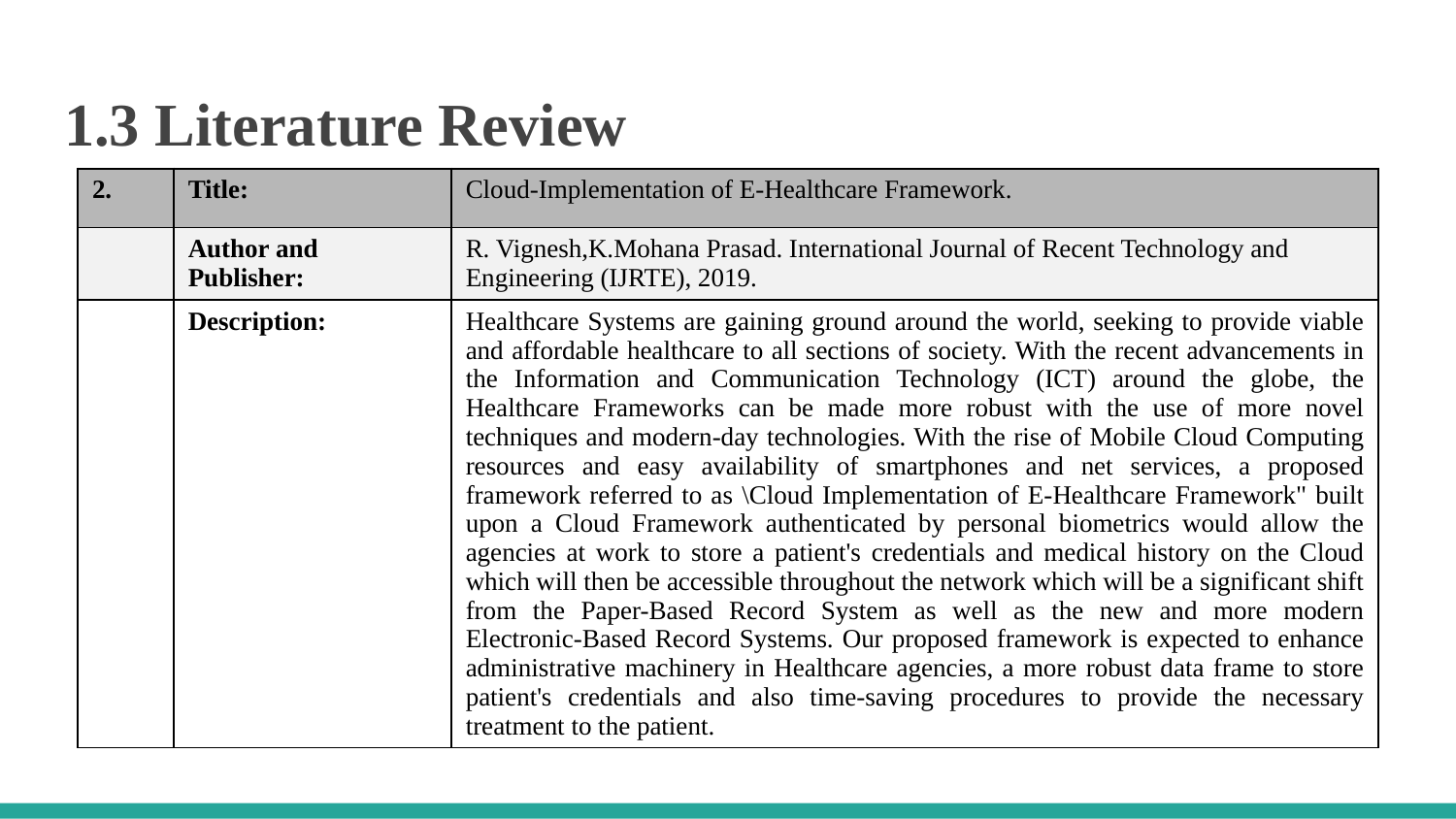

# 1.3 Literature Review
| 2. | Title: | Cloud-Implementation of E-Healthcare Framework. |
| --- | --- | --- |
|  | Author and Publisher: | R. Vignesh,K.Mohana Prasad. International Journal of Recent Technology and Engineering (IJRTE), 2019. |
|  | Description: | Healthcare Systems are gaining ground around the world, seeking to provide viable and affordable healthcare to all sections of society. With the recent advancements in the Information and Communication Technology (ICT) around the globe, the Healthcare Frameworks can be made more robust with the use of more novel techniques and modern-day technologies. With the rise of Mobile Cloud Computing resources and easy availability of smartphones and net services, a proposed framework referred to as \Cloud Implementation of E-Healthcare Framework" built upon a Cloud Framework authenticated by personal biometrics would allow the agencies at work to store a patient's credentials and medical history on the Cloud which will then be accessible throughout the network which will be a significant shift from the Paper-Based Record System as well as the new and more modern Electronic-Based Record Systems. Our proposed framework is expected to enhance administrative machinery in Healthcare agencies, a more robust data frame to store patient's credentials and also time-saving procedures to provide the necessary treatment to the patient. |